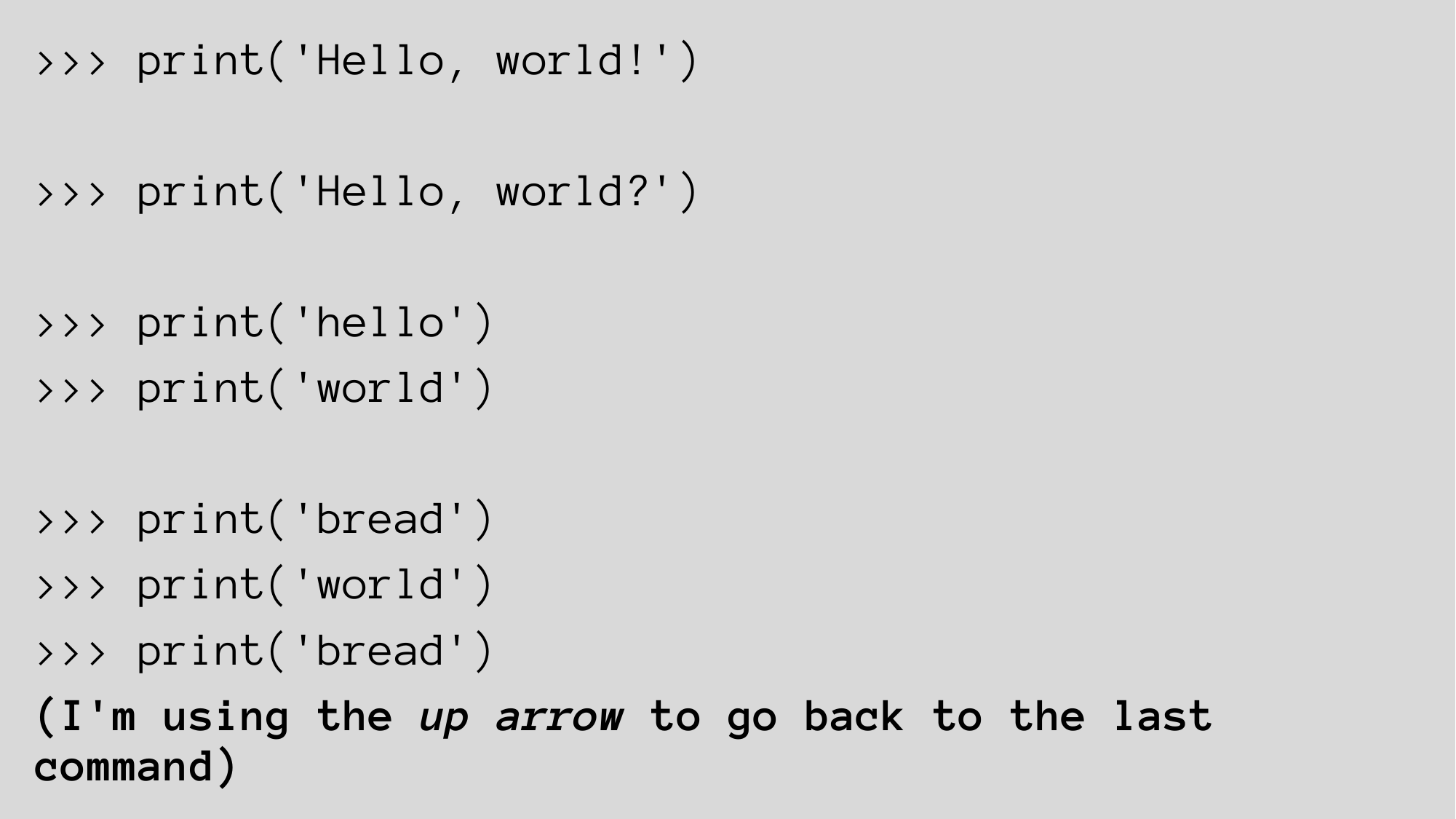

>>> print('Hello, world!')

>>> print('Hello, world?')

>>> print('hello')
>>> print('world')

>>> print('bread')
>>> print('world')
>>> print('bread')
(I'm using the up arrow to go back to the last command)